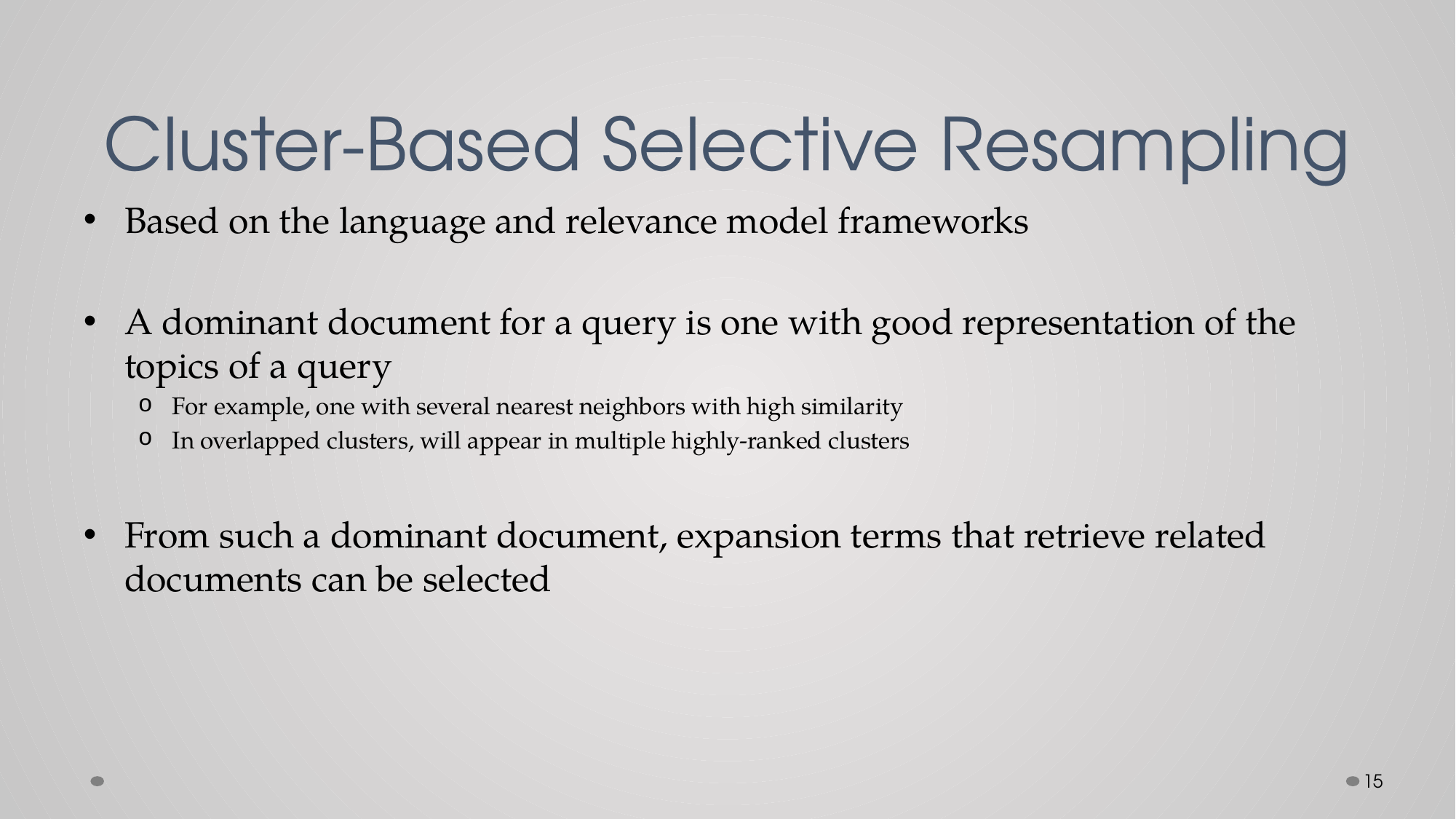

# Cluster-Based Selective Resampling
Based on the language and relevance model frameworks

A dominant document for a query is one with good representation of the topics of a query
For example, one with several nearest neighbors with high similarity
In overlapped clusters, will appear in multiple highly-ranked clusters

From such a dominant document, expansion terms that retrieve related documents can be selected
15